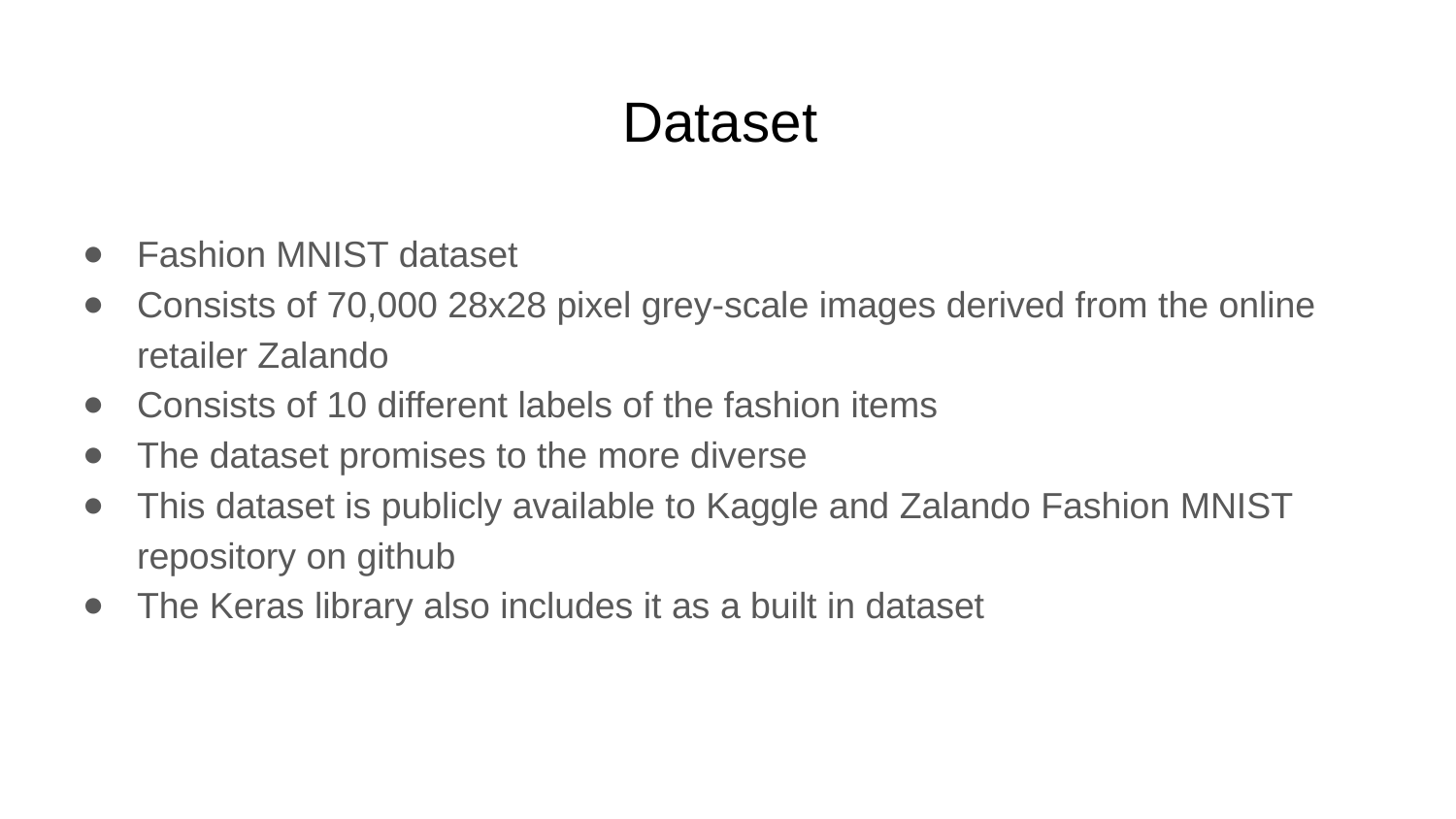

# Dataset

Fashion MNIST dataset
Consists of 70,000 28x28 pixel grey-scale images derived from the online retailer Zalando
Consists of 10 different labels of the fashion items
The dataset promises to the more diverse
This dataset is publicly available to Kaggle and Zalando Fashion MNIST repository on github
The Keras library also includes it as a built in dataset